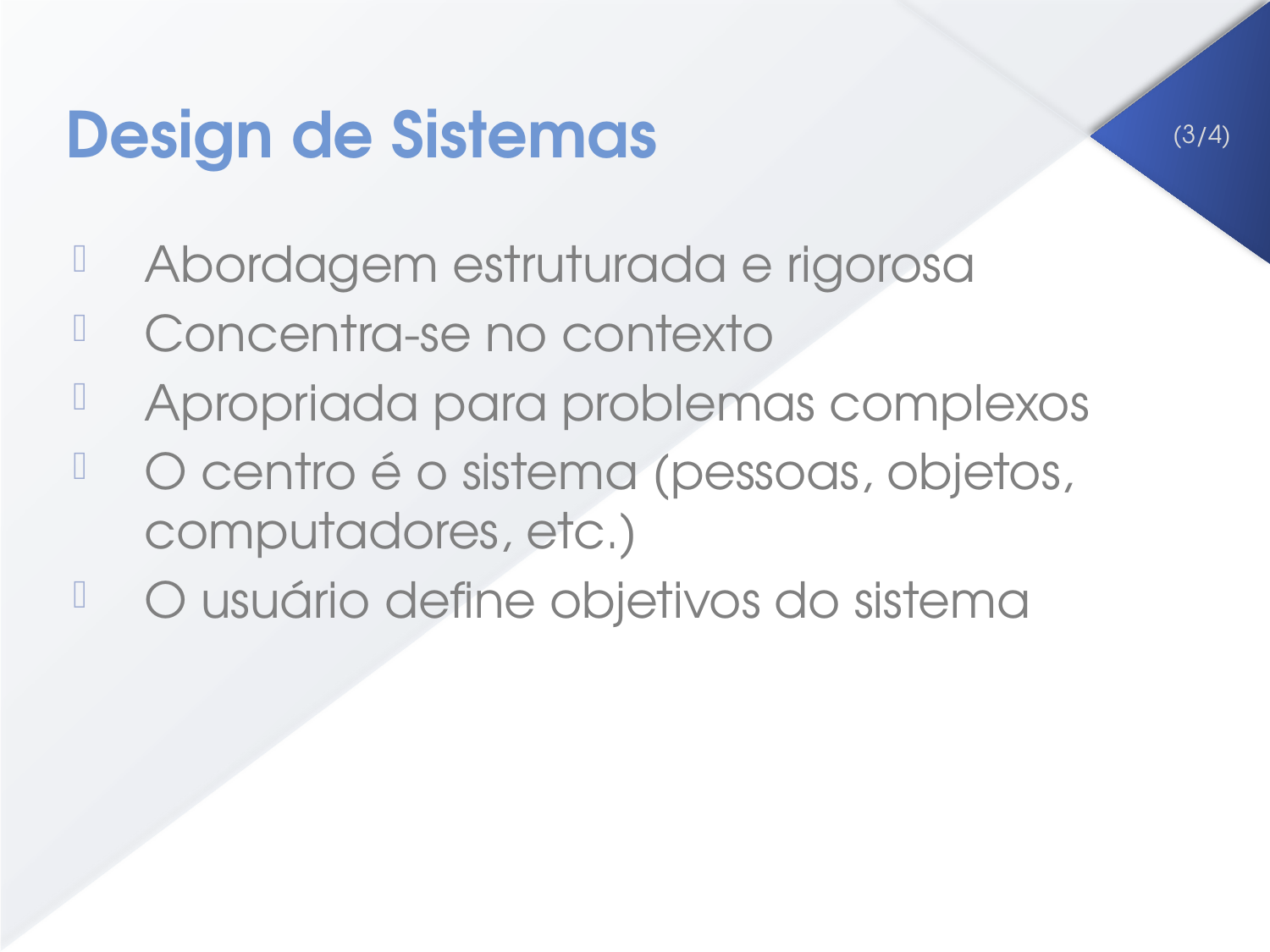

Design de Sistemas
(3/4)
Abordagem estruturada e rigorosa
Concentra-se no contexto
Apropriada para problemas complexos
O centro é o sistema (pessoas, objetos, computadores, etc.)
O usuário define objetivos do sistema